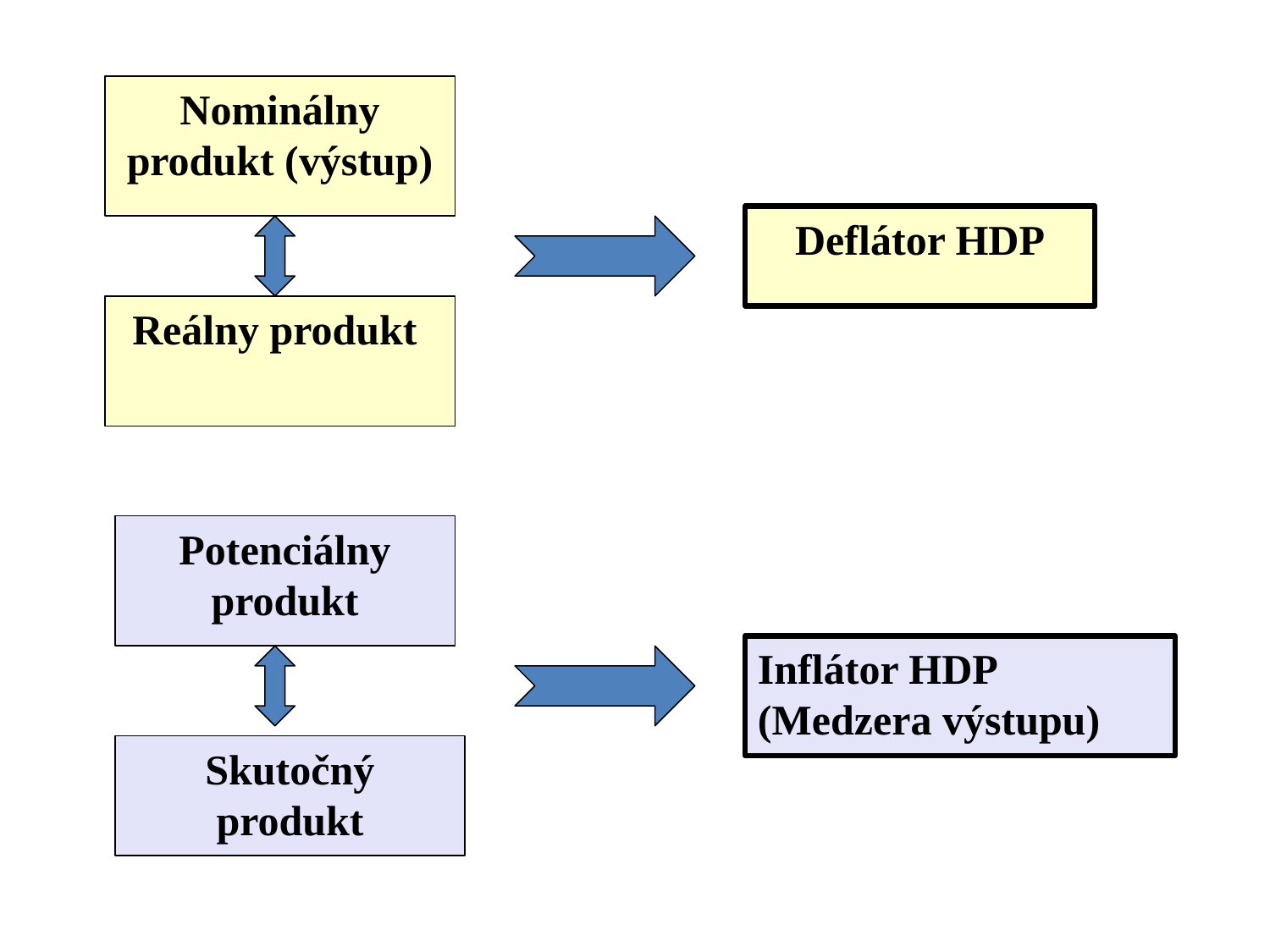

Nominálny produkt (výstup)
Deflátor HDP

Reálny produkt
Potenciálny produkt
Inflátor HDP
(Medzera výstupu)

Skutočný produkt